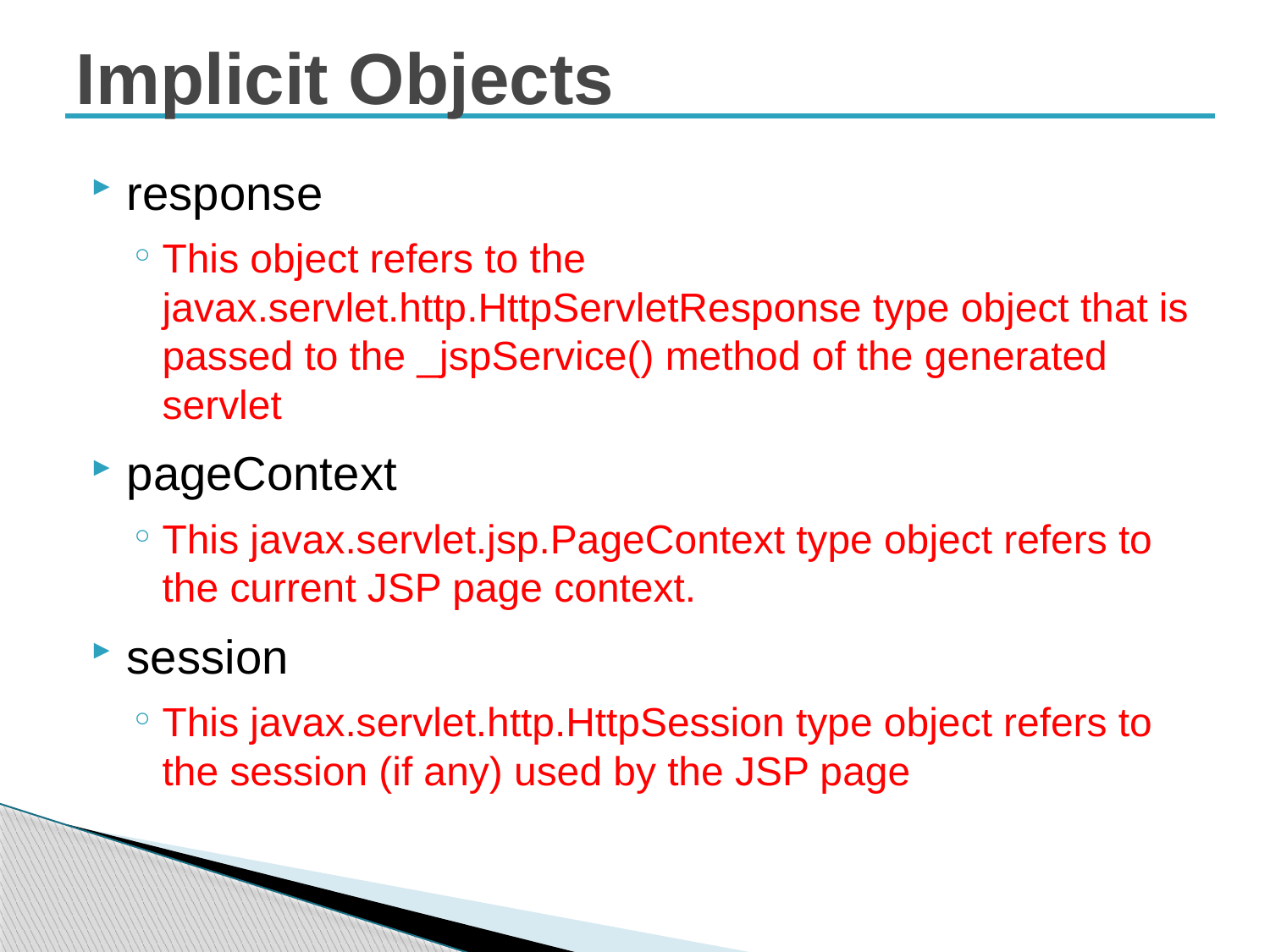

# Implicit Objects
response
This object refers to the javax.servlet.http.HttpServletResponse type object that is passed to the _jspService() method of the generated servlet
pageContext
This javax.servlet.jsp.PageContext type object refers to the current JSP page context.
session
This javax.servlet.http.HttpSession type object refers to the session (if any) used by the JSP page